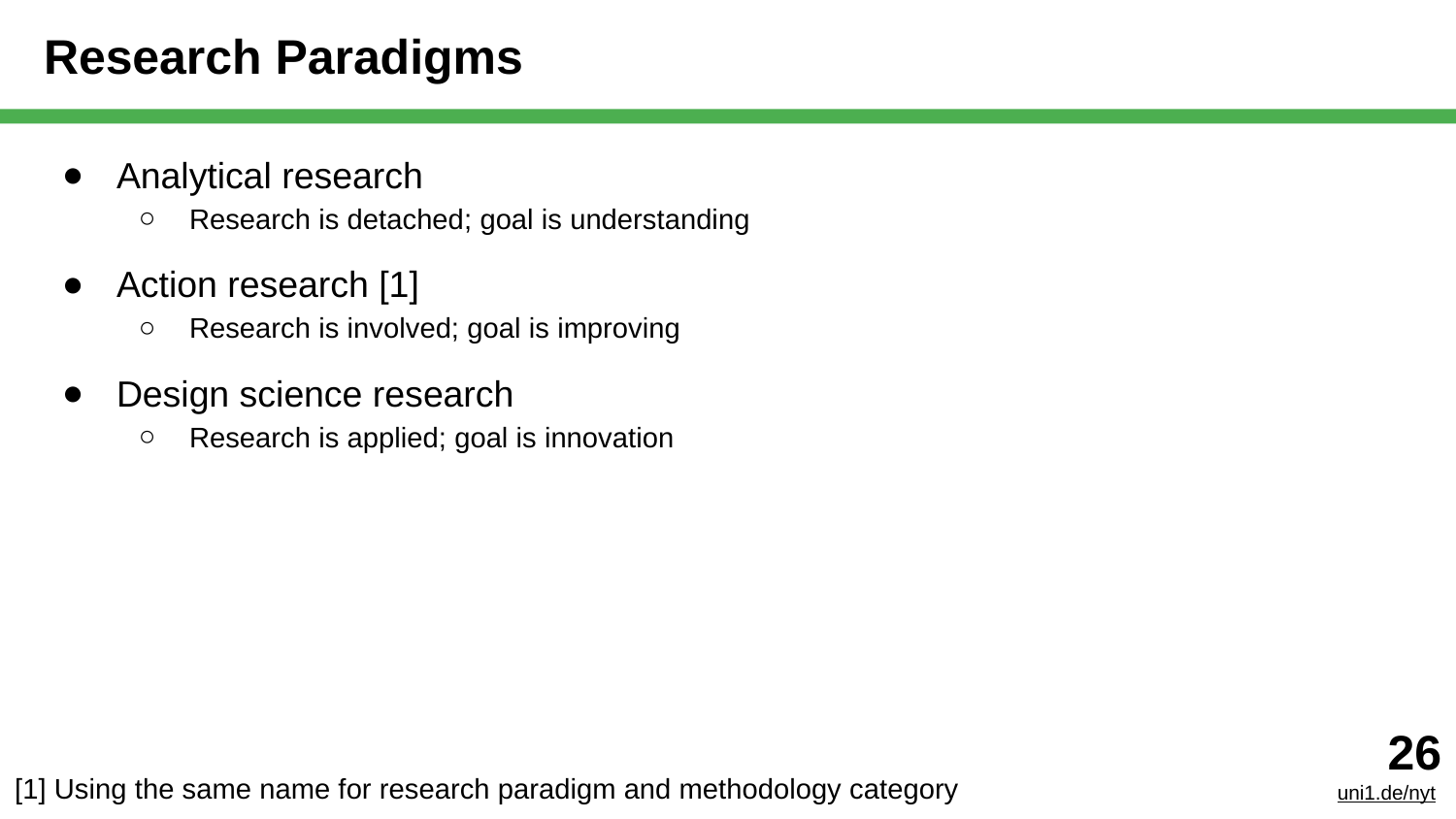

# Research Paradigms
Analytical research
Research is detached; goal is understanding
Action research [1]
Research is involved; goal is improving
Design science research
Research is applied; goal is innovation

26
uni1.de/nyt
[1] Using the same name for research paradigm and methodology category